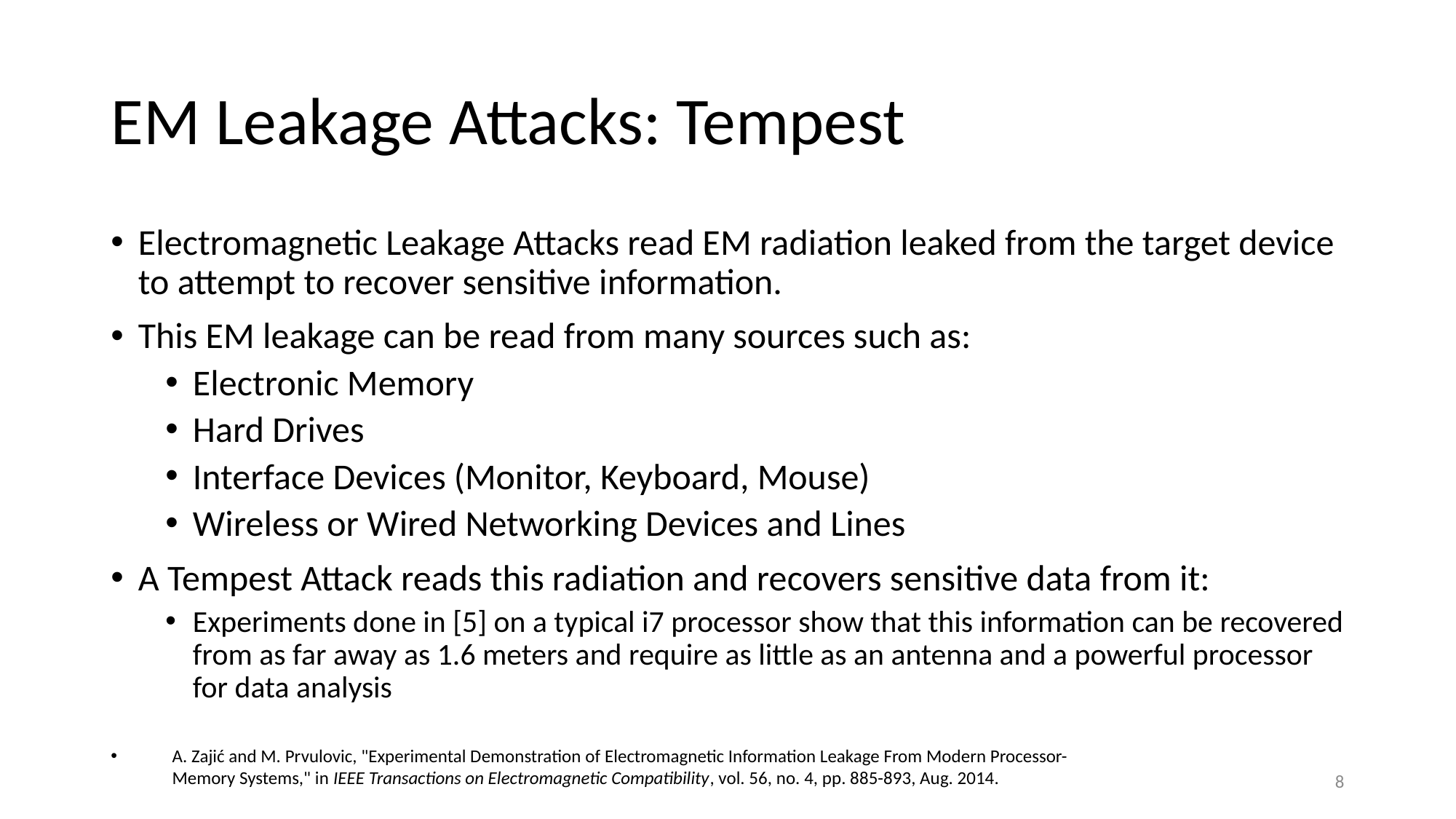

# EM Leakage Attacks: Tempest
Electromagnetic Leakage Attacks read EM radiation leaked from the target device to attempt to recover sensitive information.
This EM leakage can be read from many sources such as:
Electronic Memory
Hard Drives
Interface Devices (Monitor, Keyboard, Mouse)
Wireless or Wired Networking Devices and Lines
A Tempest Attack reads this radiation and recovers sensitive data from it:
Experiments done in [5] on a typical i7 processor show that this information can be recovered from as far away as 1.6 meters and require as little as an antenna and a powerful processor for data analysis

A. Zajić and M. Prvulovic, "Experimental Demonstration of Electromagnetic Information Leakage From Modern Processor-Memory Systems," in IEEE Transactions on Electromagnetic Compatibility, vol. 56, no. 4, pp. 885-893, Aug. 2014.
8